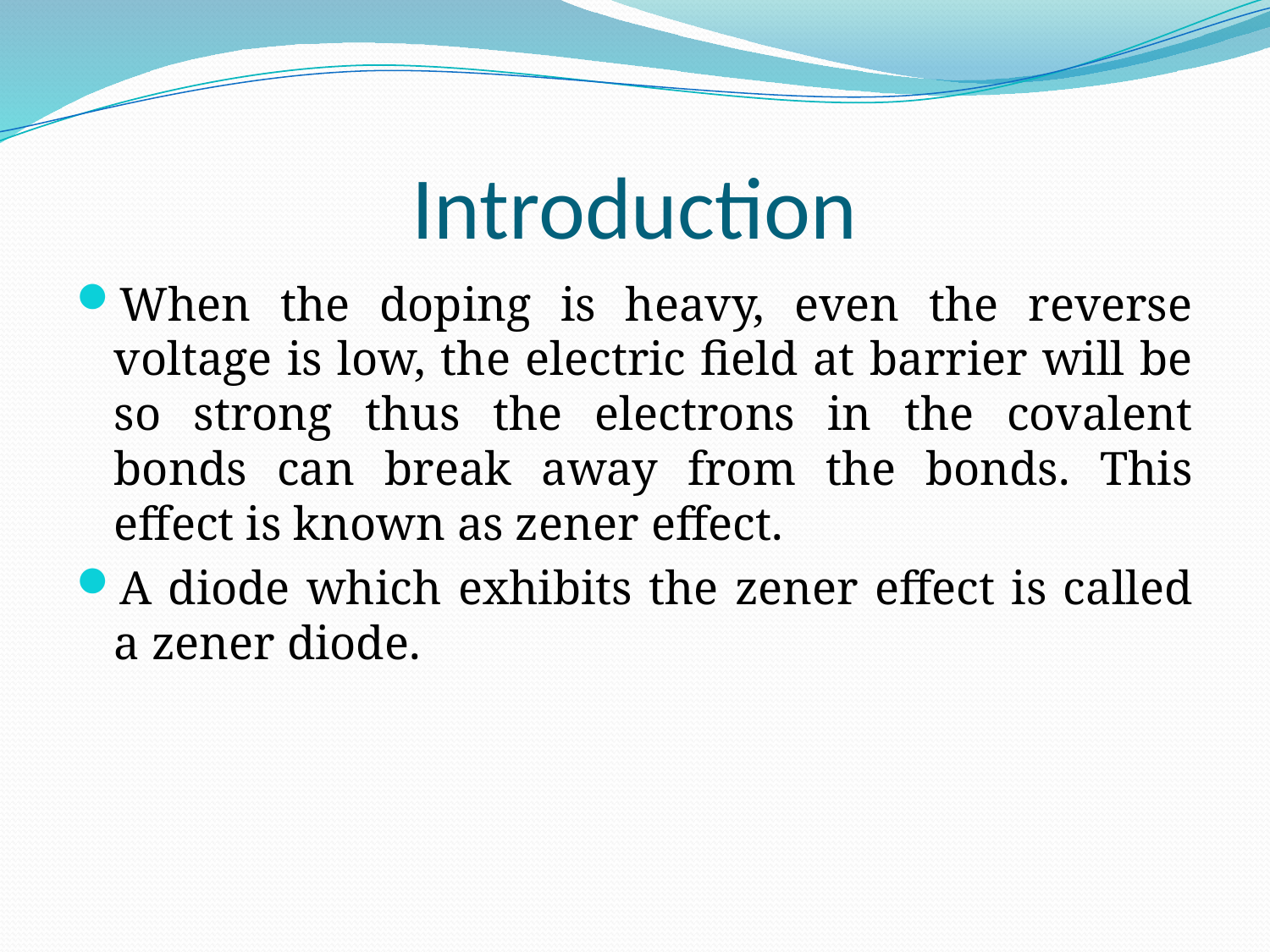

# Introduction
When the doping is heavy, even the reverse voltage is low, the electric field at barrier will be so strong thus the electrons in the covalent bonds can break away from the bonds. This effect is known as zener effect.
A diode which exhibits the zener effect is called a zener diode.

3